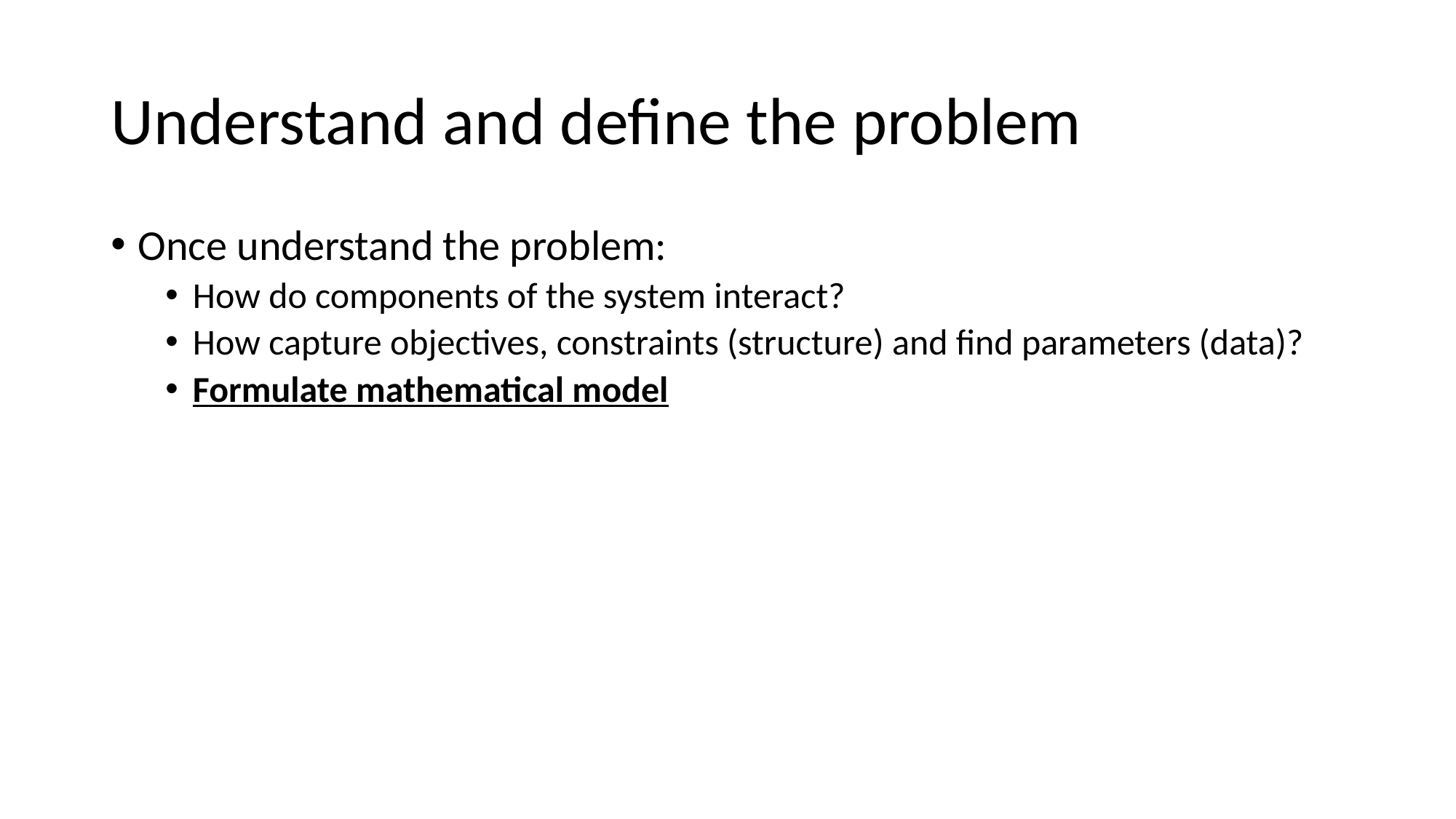

# Understand and define the problem
Once understand the problem:
How do components of the system interact?
How capture objectives, constraints (structure) and find parameters (data)?
Formulate mathematical model